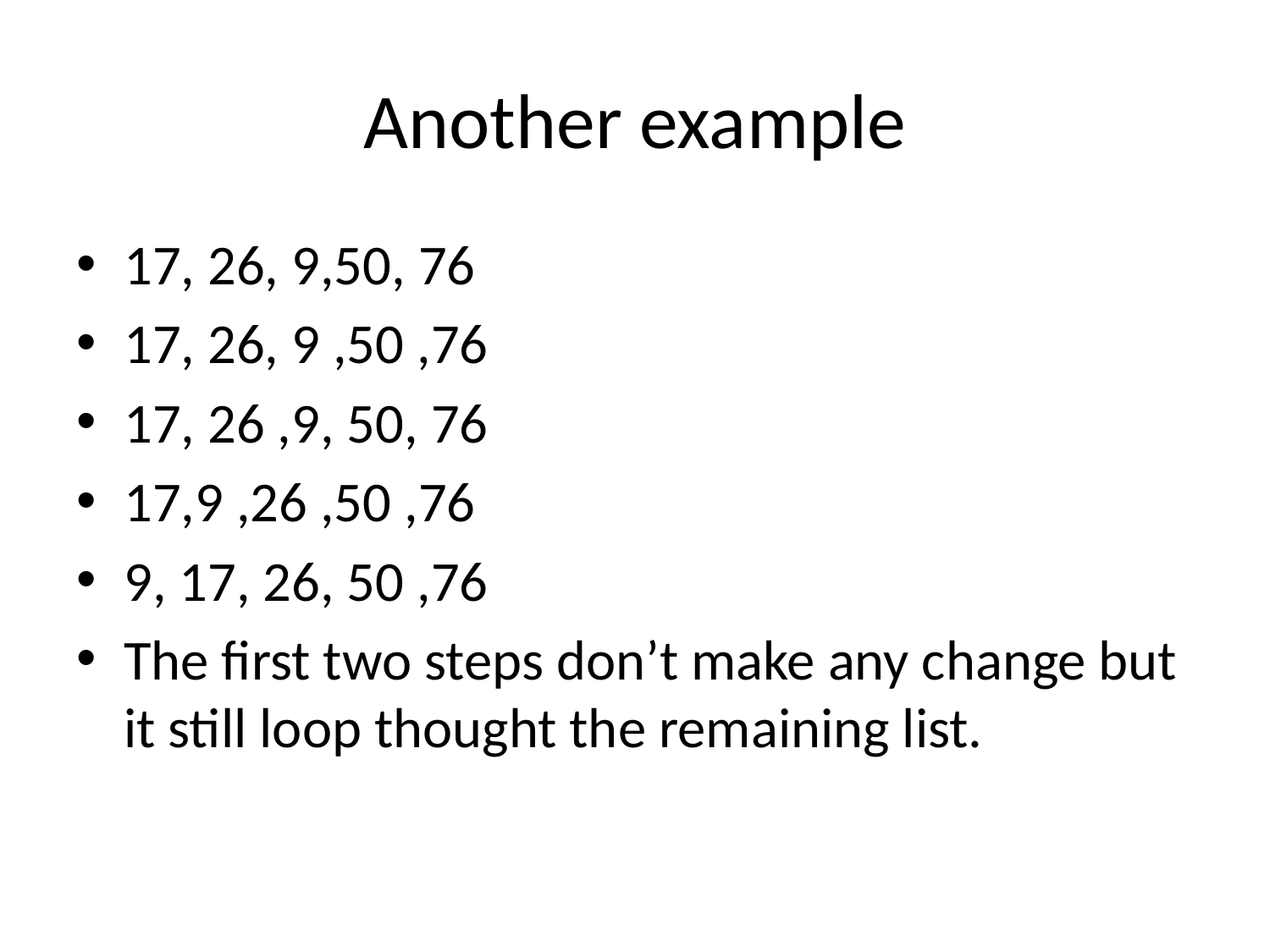

# Another example
17, 26, 9,50, 76
17, 26, 9 ,50 ,76
17, 26 ,9, 50, 76
17,9 ,26 ,50 ,76
9, 17, 26, 50 ,76
The first two steps don’t make any change but it still loop thought the remaining list.